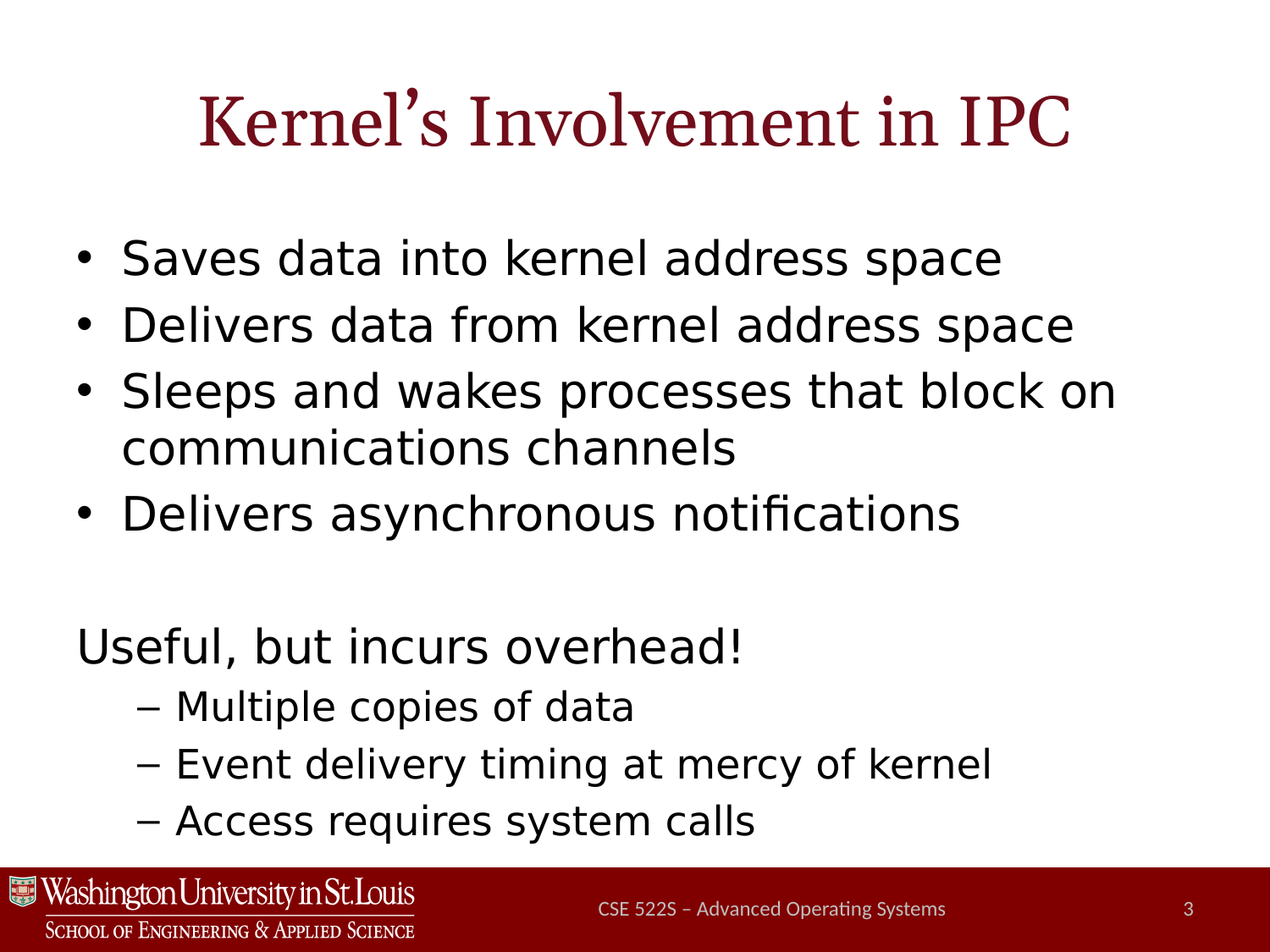

# Kernel’s Involvement in IPC
Saves data into kernel address space
Delivers data from kernel address space
Sleeps and wakes processes that block on communications channels
Delivers asynchronous notifications

Useful, but incurs overhead!
Multiple copies of data
Event delivery timing at mercy of kernel
Access requires system calls
CSE 522S – Advanced Operating Systems
3